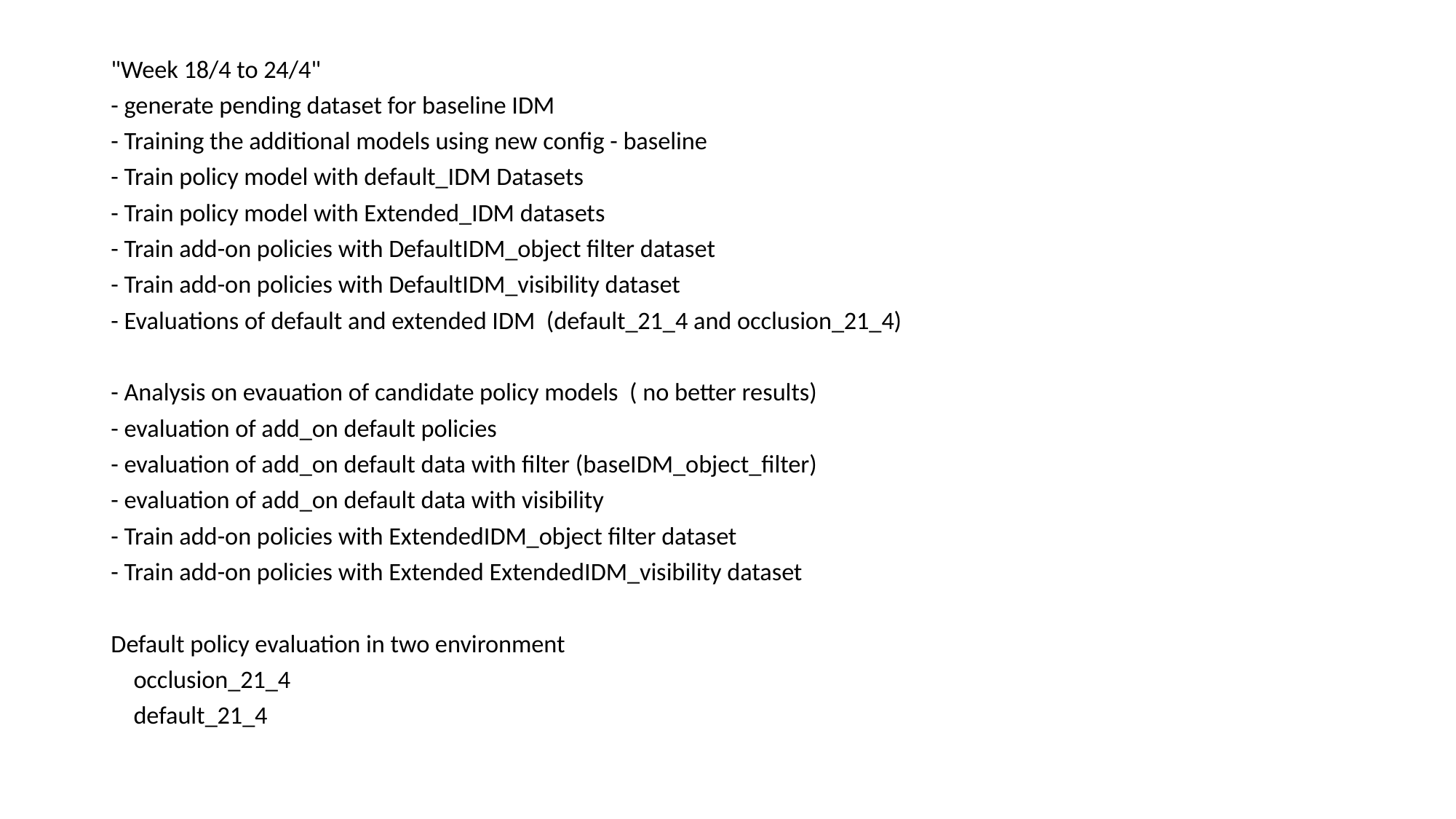

"Week 18/4 to 24/4"
- generate pending dataset for baseline IDM
- Training the additional models using new config - baseline
- Train policy model with default_IDM Datasets
- Train policy model with Extended_IDM datasets
- Train add-on policies with DefaultIDM_object filter dataset
- Train add-on policies with DefaultIDM_visibility dataset
- Evaluations of default and extended IDM  (default_21_4 and occlusion_21_4)

- Analysis on evauation of candidate policy models  ( no better results)
- evaluation of add_on default policies
- evaluation of add_on default data with filter (baseIDM_object_filter)
- evaluation of add_on default data with visibility
- Train add-on policies with ExtendedIDM_object filter dataset
- Train add-on policies with Extended ExtendedIDM_visibility dataset

Default policy evaluation in two environment
    occlusion_21_4
    default_21_4